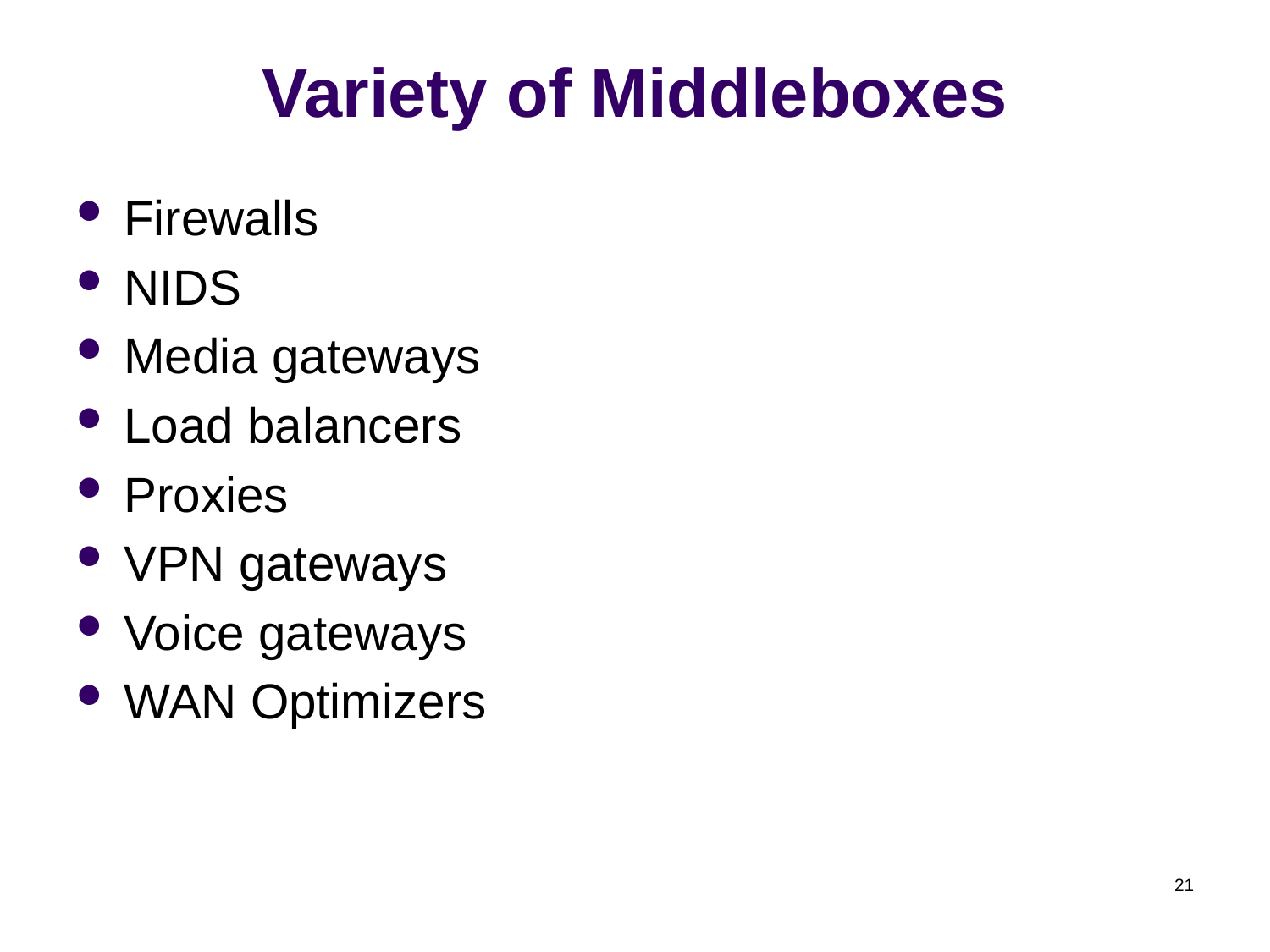

# Variety of Middleboxes
Firewalls
NIDS
Media gateways
Load balancers
Proxies
VPN gateways
Voice gateways
WAN Optimizers

21